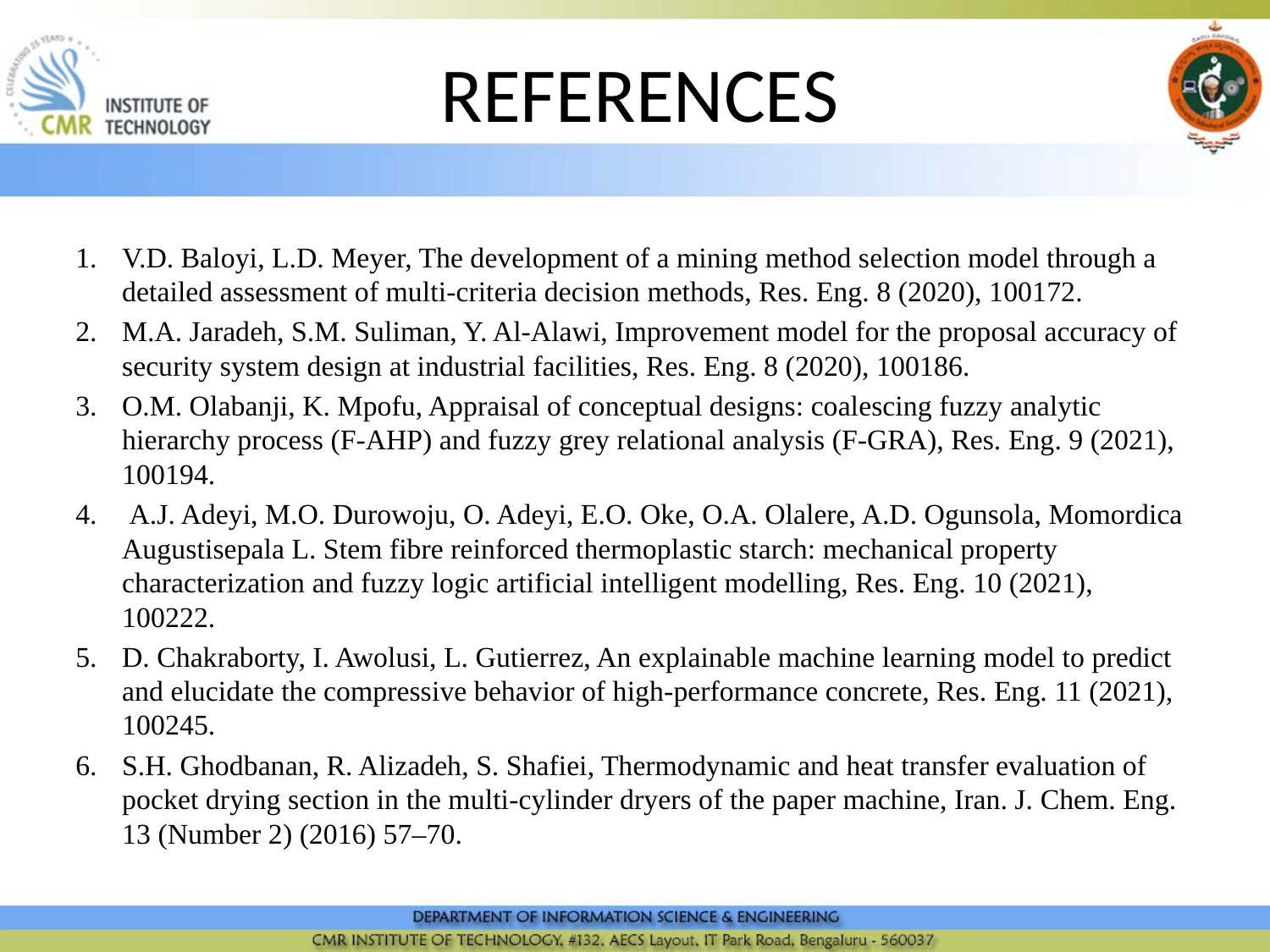

# REFERENCES
V.D. Baloyi, L.D. Meyer, The development of a mining method selection model through a detailed assessment of multi-criteria decision methods, Res. Eng. 8 (2020), 100172.
M.A. Jaradeh, S.M. Suliman, Y. Al-Alawi, Improvement model for the proposal accuracy of security system design at industrial facilities, Res. Eng. 8 (2020), 100186.
O.M. Olabanji, K. Mpofu, Appraisal of conceptual designs: coalescing fuzzy analytic hierarchy process (F-AHP) and fuzzy grey relational analysis (F-GRA), Res. Eng. 9 (2021), 100194.
 A.J. Adeyi, M.O. Durowoju, O. Adeyi, E.O. Oke, O.A. Olalere, A.D. Ogunsola, Momordica Augustisepala L. Stem fibre reinforced thermoplastic starch: mechanical property characterization and fuzzy logic artificial intelligent modelling, Res. Eng. 10 (2021), 100222.
D. Chakraborty, I. Awolusi, L. Gutierrez, An explainable machine learning model to predict and elucidate the compressive behavior of high-performance concrete, Res. Eng. 11 (2021), 100245.
S.H. Ghodbanan, R. Alizadeh, S. Shafiei, Thermodynamic and heat transfer evaluation of pocket drying section in the multi-cylinder dryers of the paper machine, Iran. J. Chem. Eng. 13 (Number 2) (2016) 57–70.